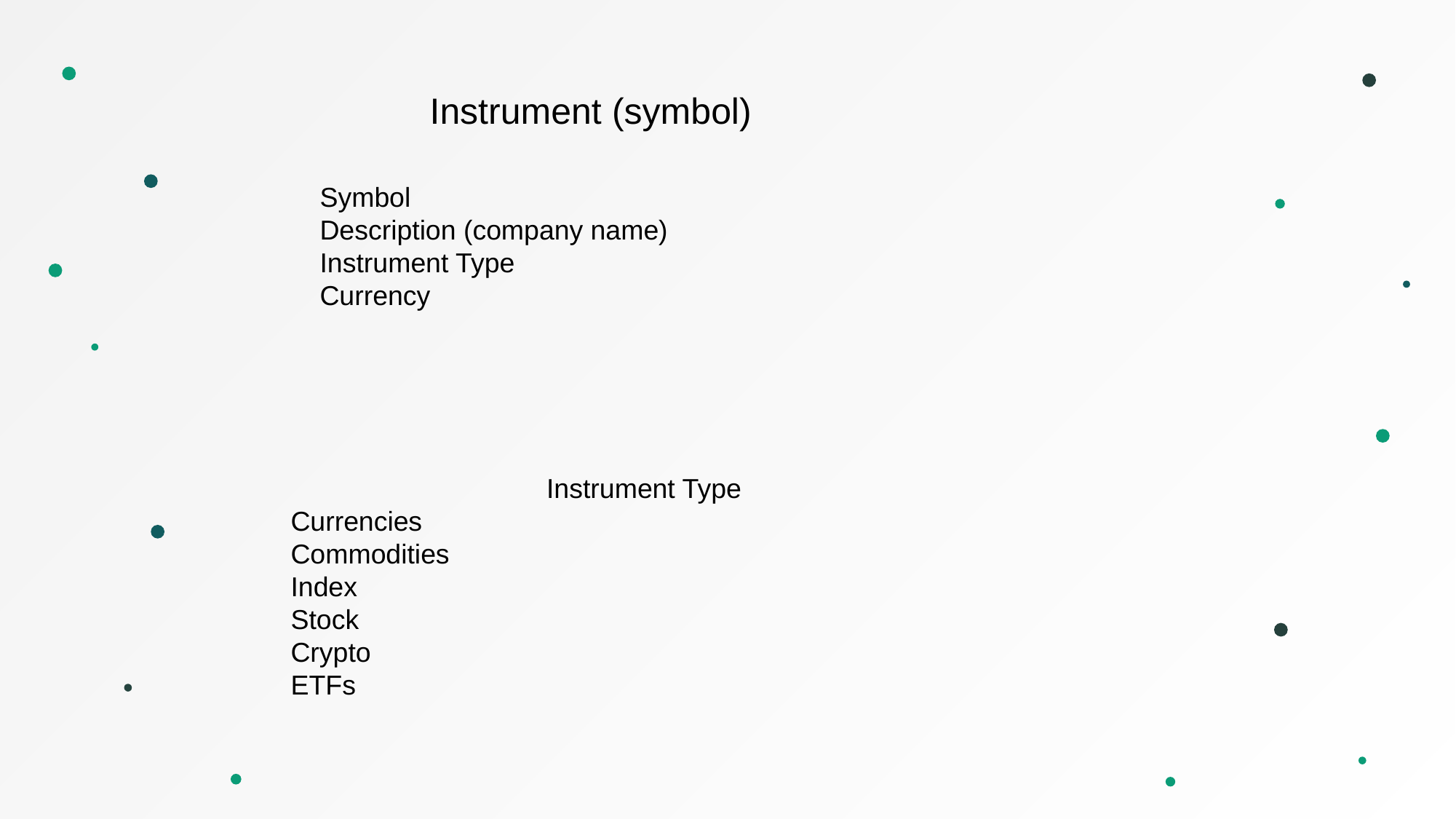

Instrument (symbol)

Symbol
Description (company name)
Instrument Type
Currency

Instrument Type
Currencies
Commodities
Index
Stock
Crypto
ETFs